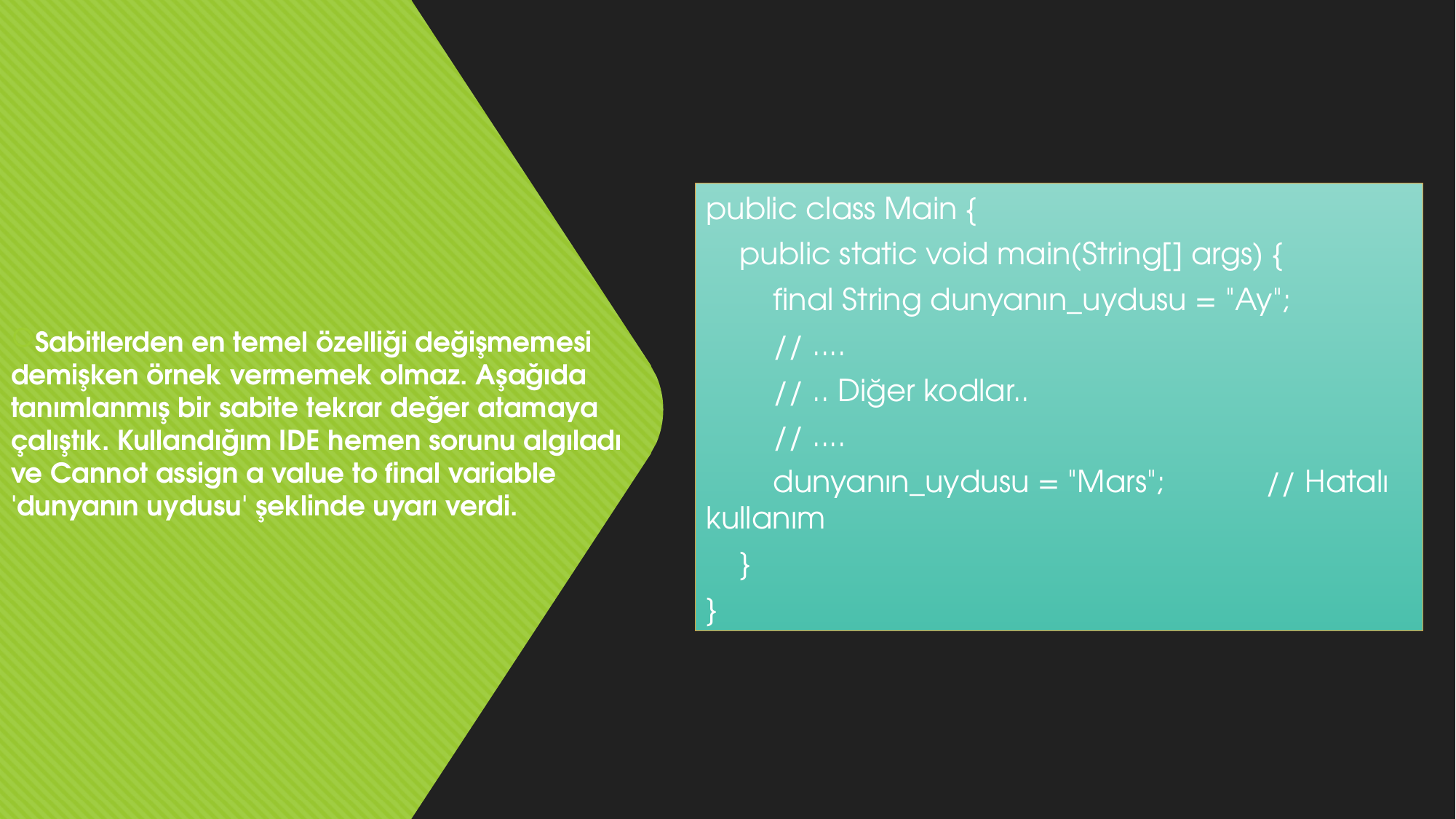

Sabitlerden en temel özelliği değişmemesi demişken örnek vermemek olmaz. Aşağıda tanımlanmış bir sabite tekrar değer atamaya çalıştık. Kullandığım IDE hemen sorunu algıladı ve Cannot assign a value to final variable 'dunyanın uydusu' şeklinde uyarı verdi.
public class Main {
    public static void main(String[] args) {
        final String dunyanın_uydusu = "Ay";
        // ....
        // .. Diğer kodlar..
        // ....
        dunyanın_uydusu = "Mars";            // Hatalı kullanım
    }
}